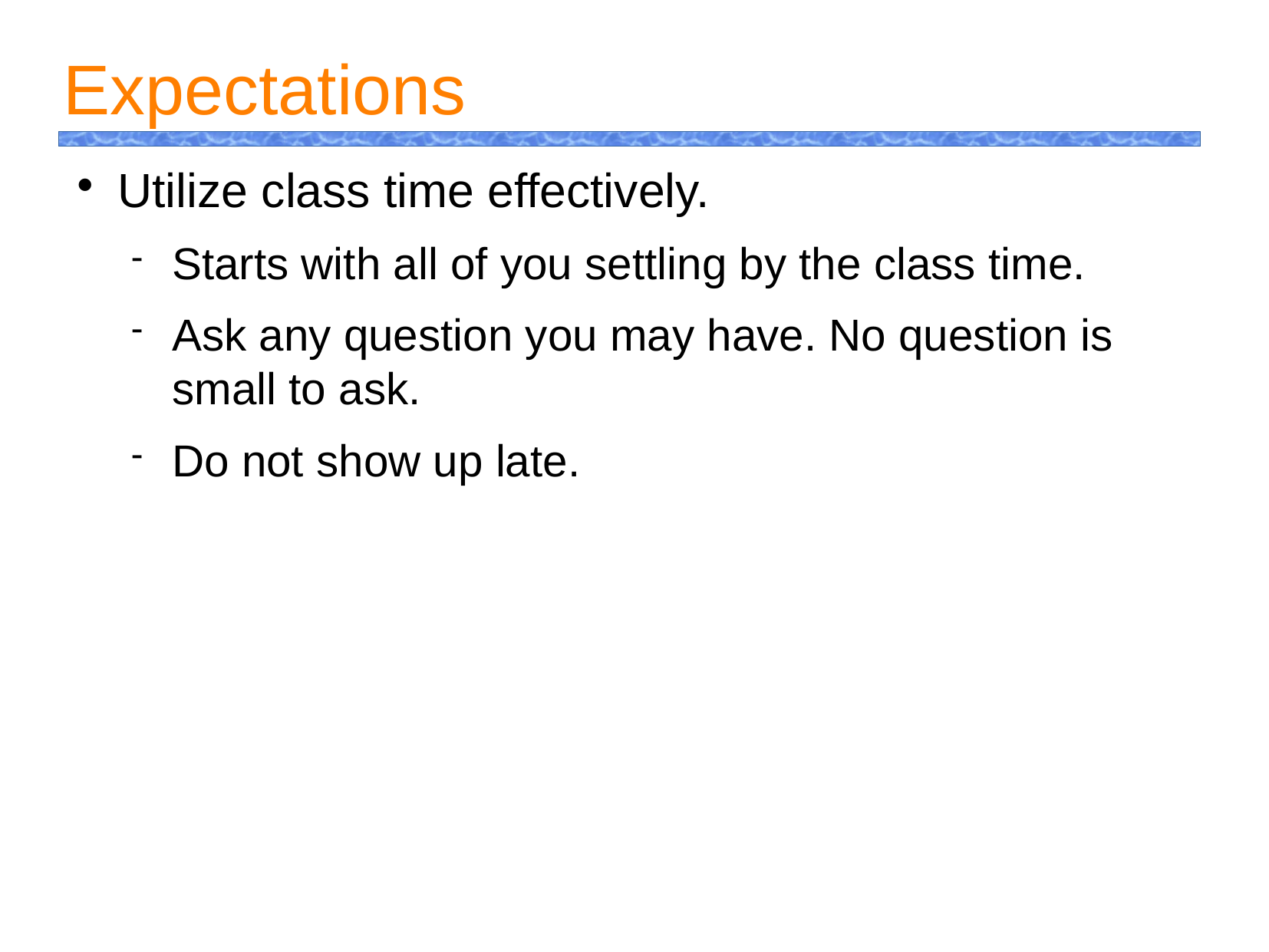

Expectations
Utilize class time effectively.
Starts with all of you settling by the class time.
Ask any question you may have. No question is small to ask.
Do not show up late.